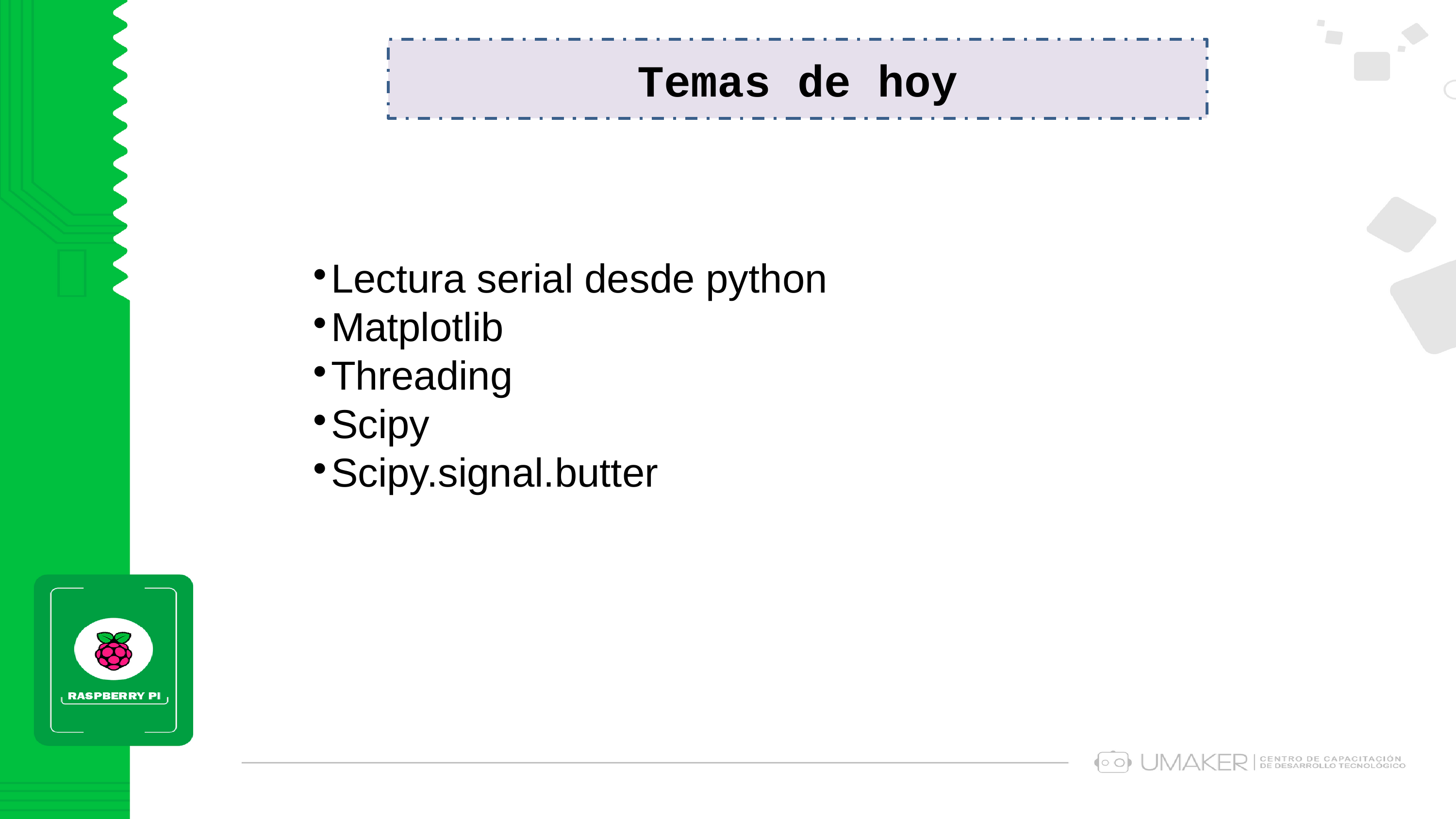

Temas de hoy
Lectura serial desde python
Matplotlib
Threading
Scipy
Scipy.signal.butter